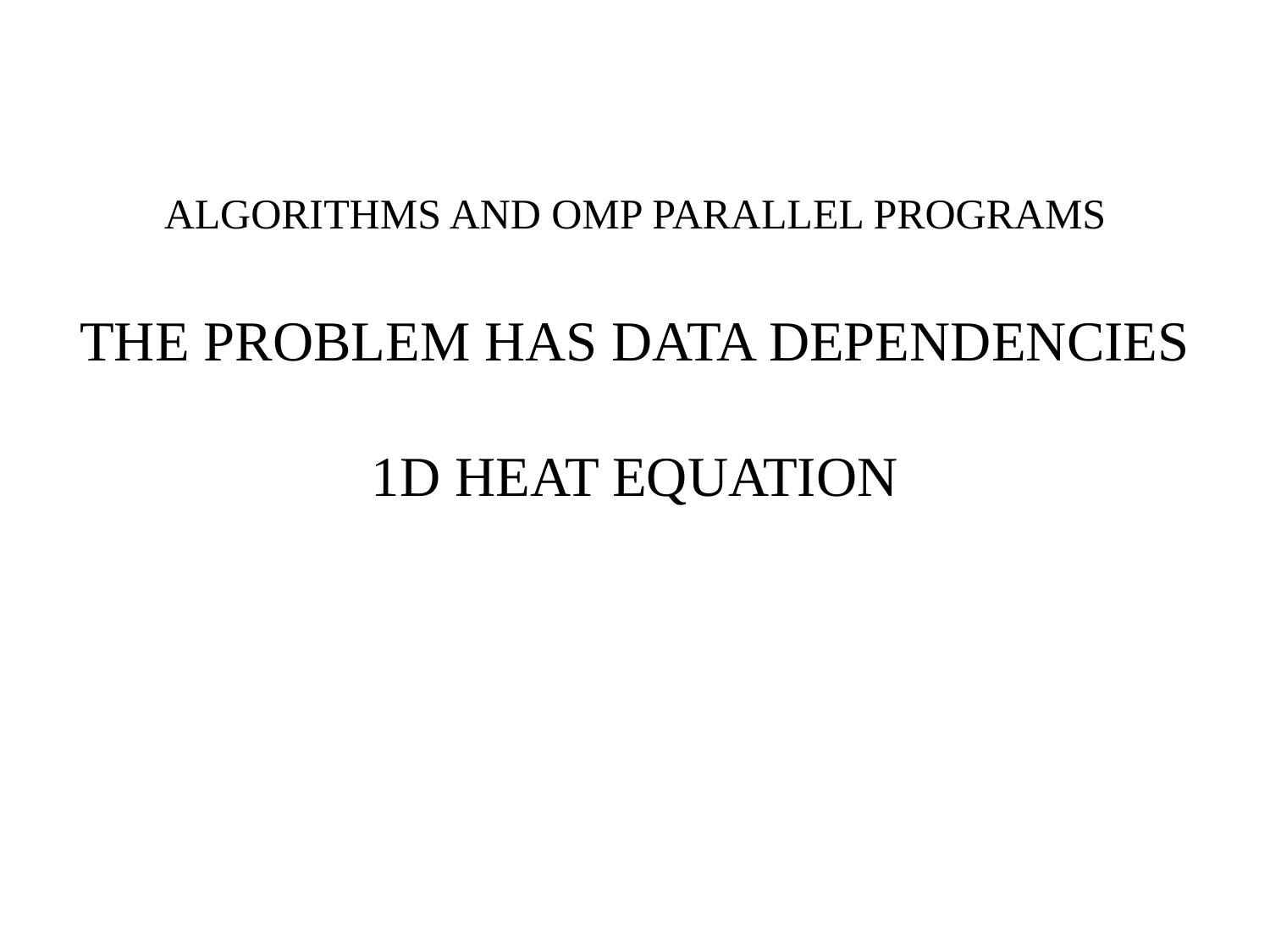

ALGORITHMS AND OMP PARALLEL PROGRAMS

THE PROBLEM HAS DATA DEPENDENCIES

1D HEAT EQUATION